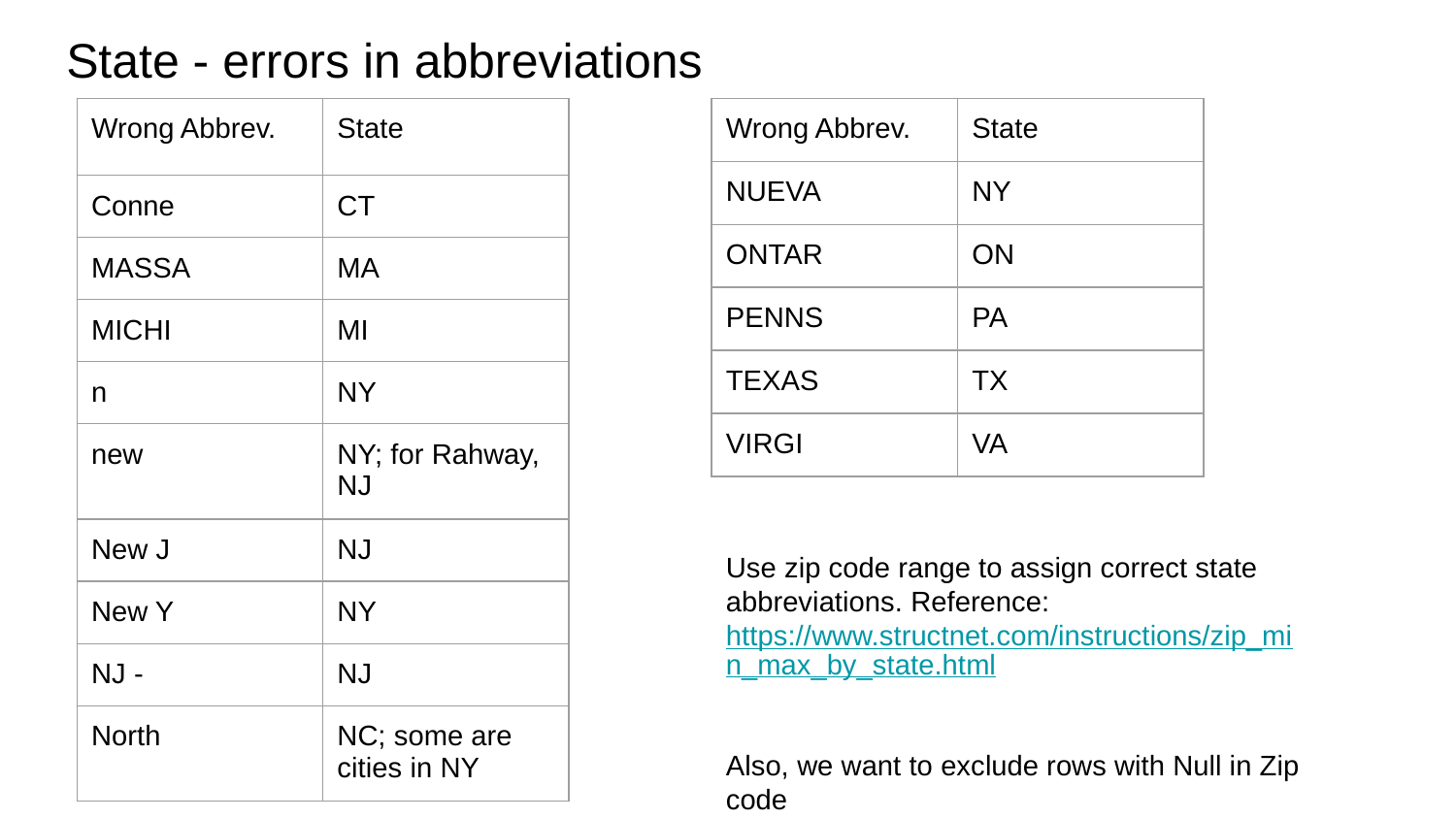

# State - errors in abbreviations
| Wrong Abbrev. | State |
| --- | --- |
| Conne | CT |
| MASSA | MA |
| MICHI | MI |
| n | NY |
| new | NY; for Rahway, NJ |
| New J | NJ |
| New Y | NY |
| NJ - | NJ |
| North | NC; some are cities in NY |
| Wrong Abbrev. | State |
| --- | --- |
| NUEVA | NY |
| ONTAR | ON |
| PENNS | PA |
| TEXAS | TX |
| VIRGI | VA |

Use zip code range to assign correct state abbreviations. Reference: https://www.structnet.com/instructions/zip_min_max_by_state.html

Also, we want to exclude rows with Null in Zip code